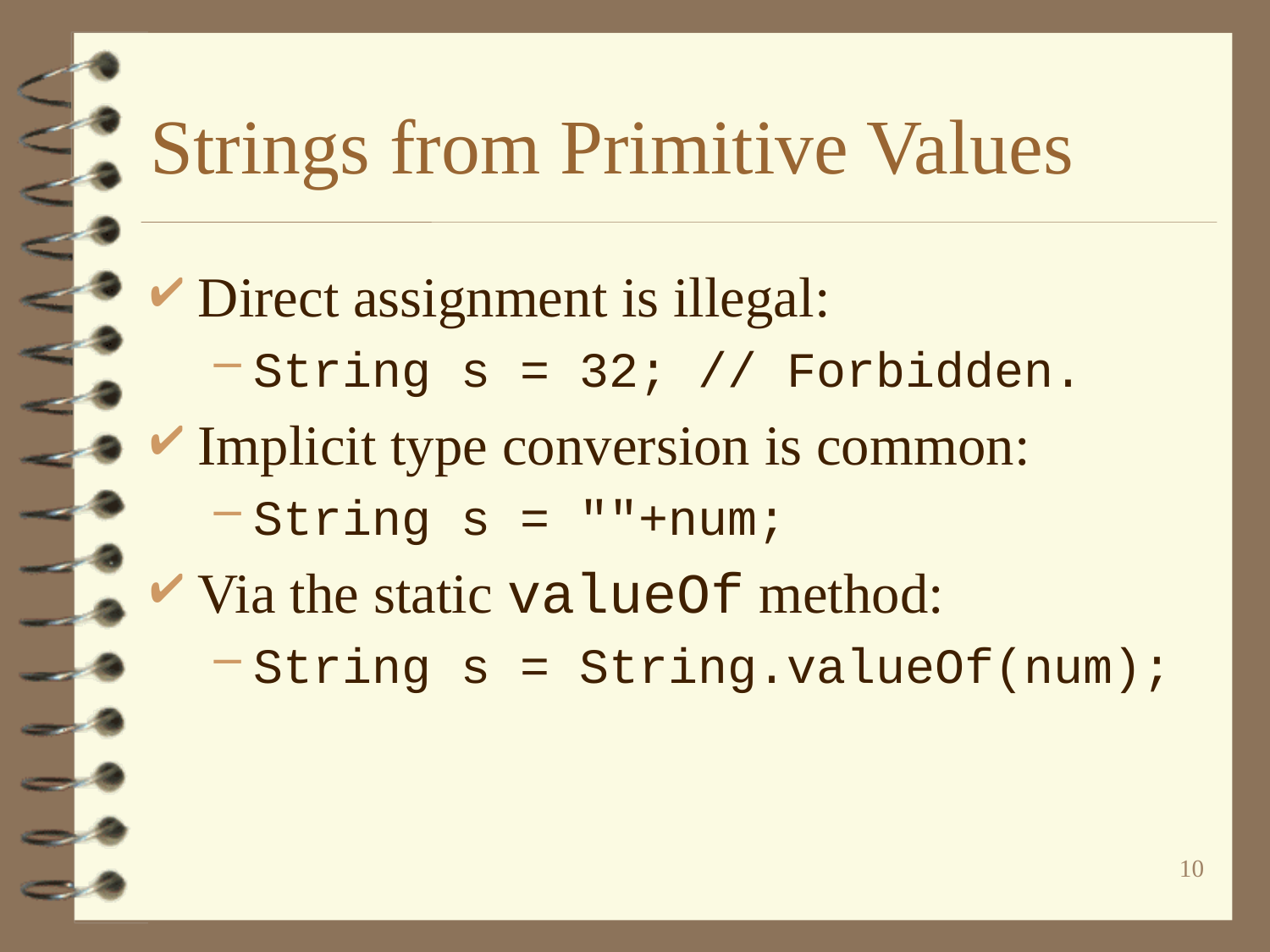

# Strings from Primitive Values
Direct assignment is illegal:
String s = 32; // Forbidden.
Implicit type conversion is common:
String s = ""+num;
Via the static valueOf method:
String s = String.valueOf(num);

10